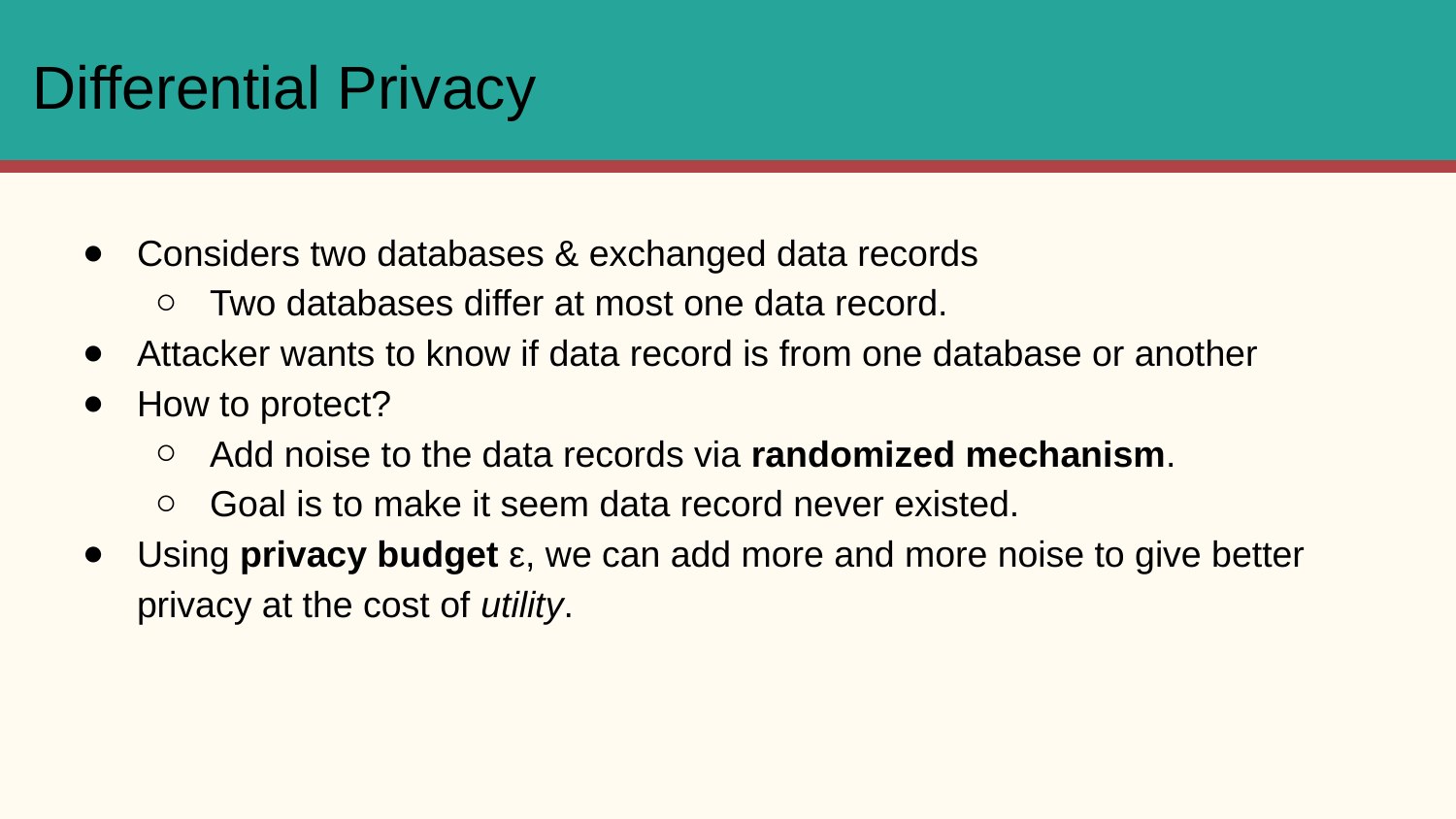

# Differential Privacy
Considers two databases & exchanged data records
Two databases differ at most one data record.
Attacker wants to know if data record is from one database or another
How to protect?
Add noise to the data records via randomized mechanism.
Goal is to make it seem data record never existed.
Using privacy budget ε, we can add more and more noise to give better privacy at the cost of utility.